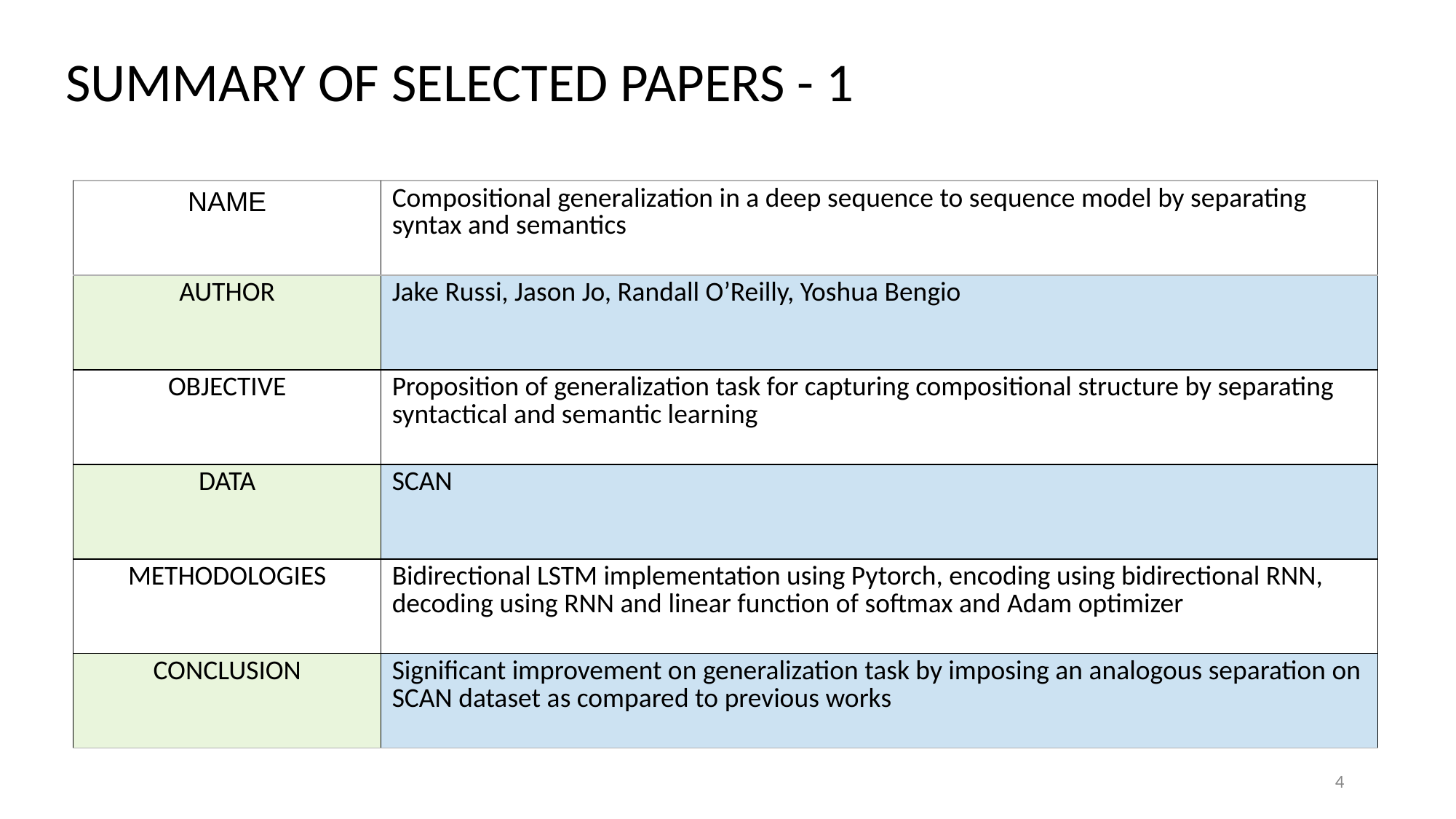

# SUMMARY OF SELECTED PAPERS - 1
| NAME | Compositional generalization in a deep sequence to sequence model by separating syntax and semantics |
| --- | --- |
| AUTHOR | Jake Russi, Jason Jo, Randall O’Reilly, Yoshua Bengio |
| OBJECTIVE | Proposition of generalization task for capturing compositional structure by separating syntactical and semantic learning |
| DATA | SCAN |
| METHODOLOGIES | Bidirectional LSTM implementation using Pytorch, encoding using bidirectional RNN, decoding using RNN and linear function of softmax and Adam optimizer |
| CONCLUSION | Significant improvement on generalization task by imposing an analogous separation on SCAN dataset as compared to previous works |
4